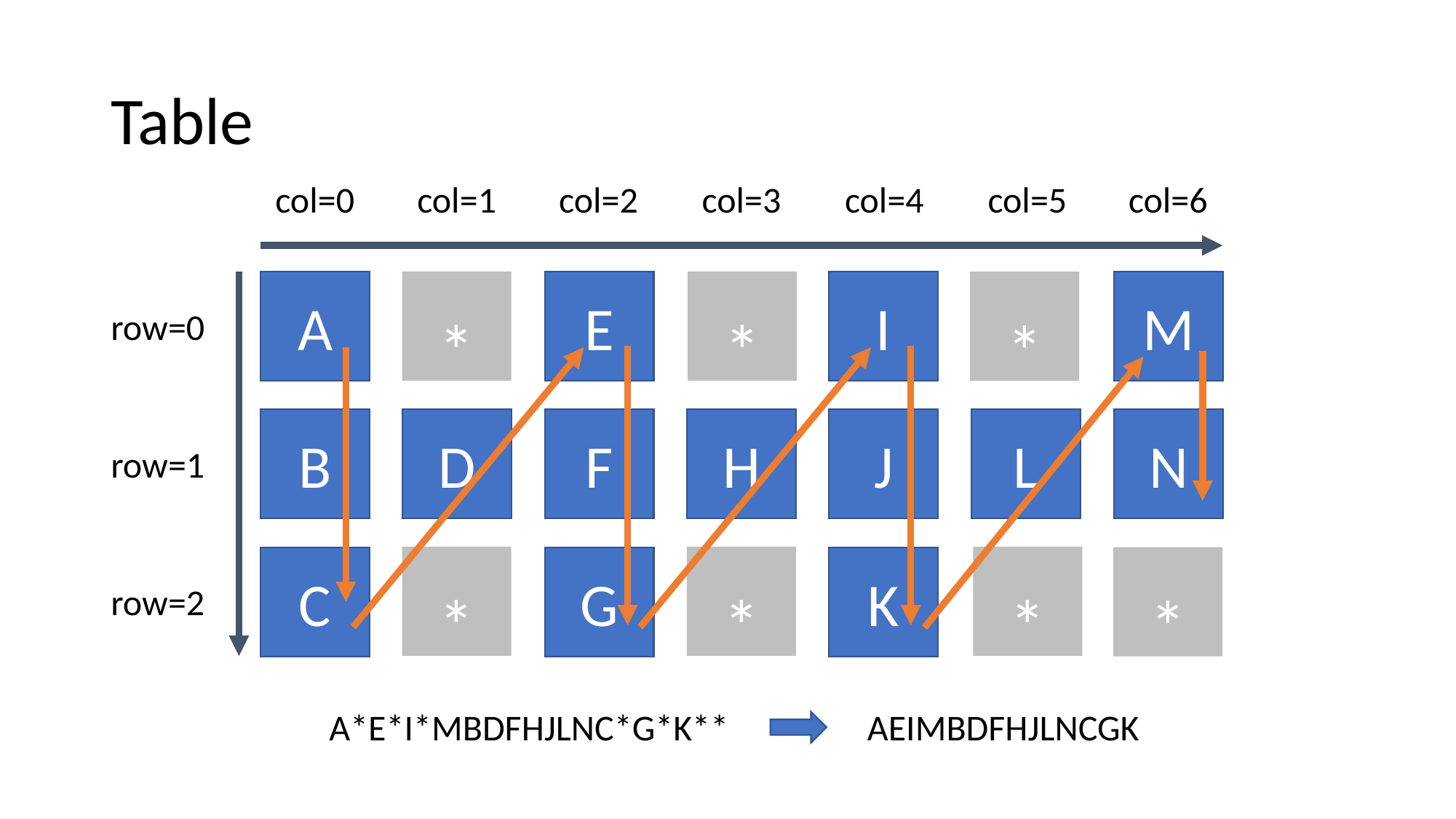

# Table
col=0
col=1
col=2
col=3
col=4
col=5
col=6
A
*
E
*
I
M
*
row=0
B
D
F
H
J
L
N
row=1
*
*
*
*
C
G
K
row=2
A*E*I*MBDFHJLNC*G*K**
AEIMBDFHJLNCGK